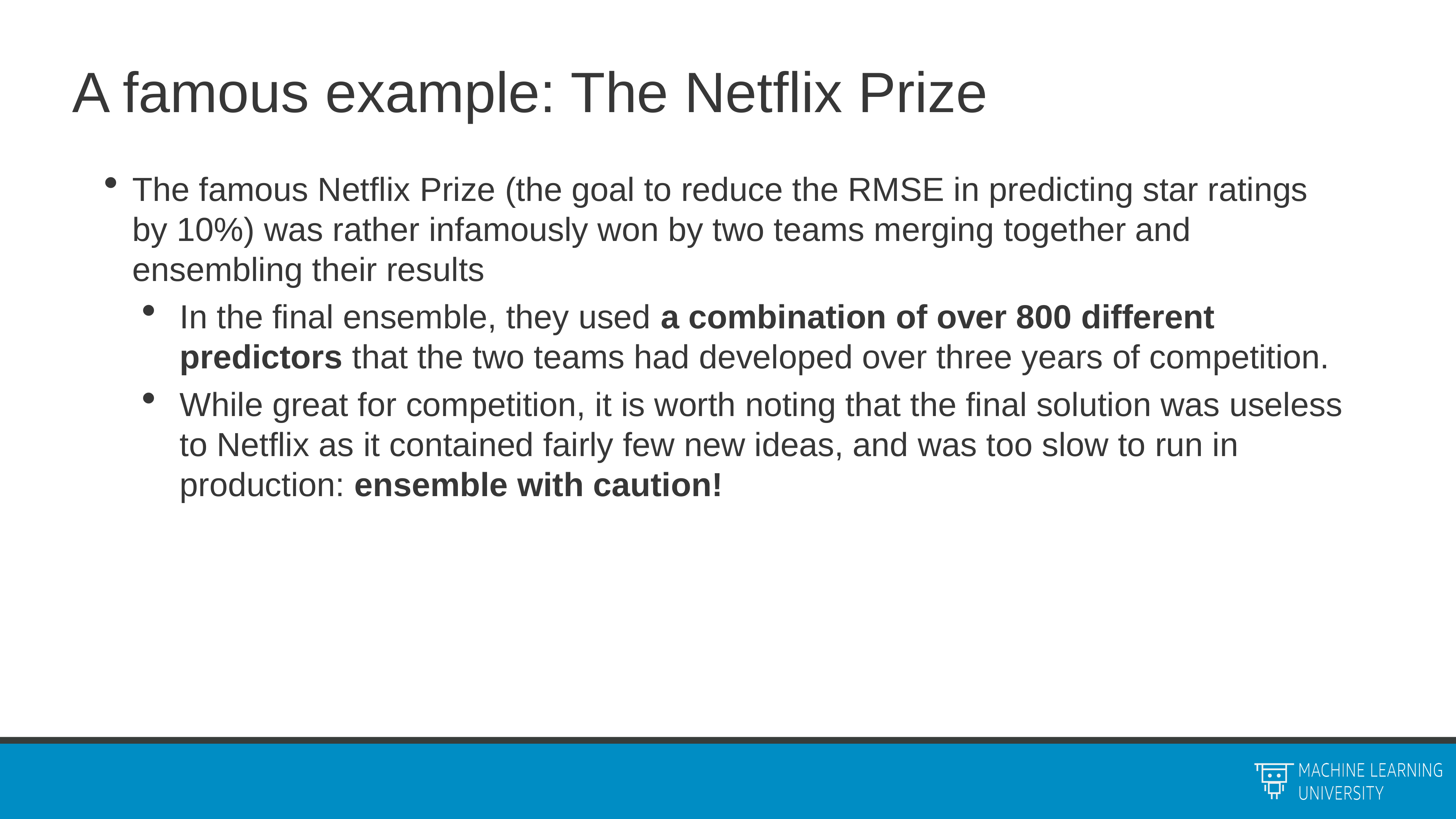

# A famous example: The Netflix Prize
The famous Netflix Prize (the goal to reduce the RMSE in predicting star ratings by 10%) was rather infamously won by two teams merging together and ensembling their results
In the final ensemble, they used a combination of over 800 different predictors that the two teams had developed over three years of competition.
While great for competition, it is worth noting that the final solution was useless to Netflix as it contained fairly few new ideas, and was too slow to run in production: ensemble with caution!